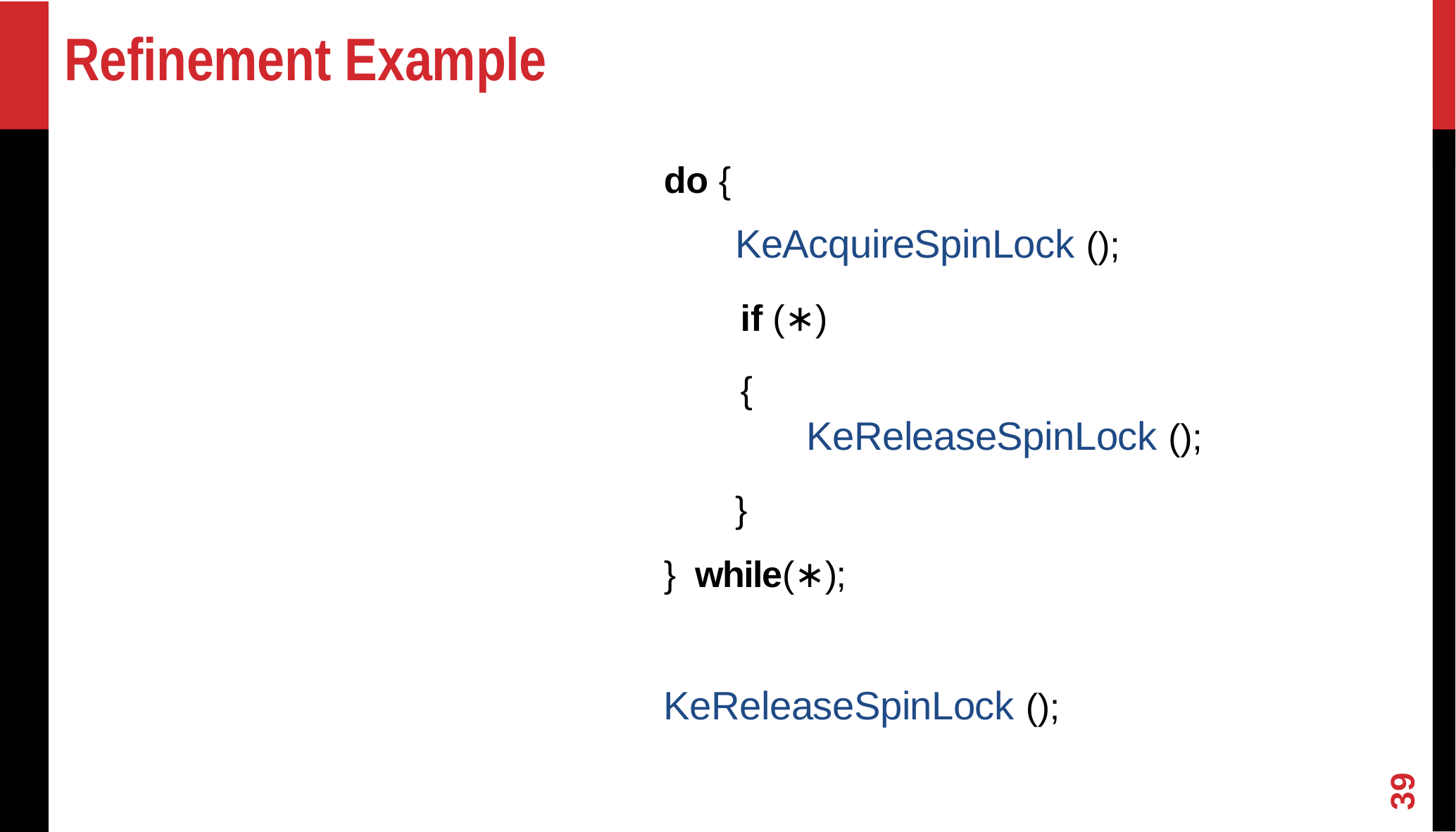

# Refinement Example
do {
KeAcquireSpinLock ();
if (∗)
{
KeReleaseSpinLock ();
}
} while(∗);

KeReleaseSpinLock ();
39